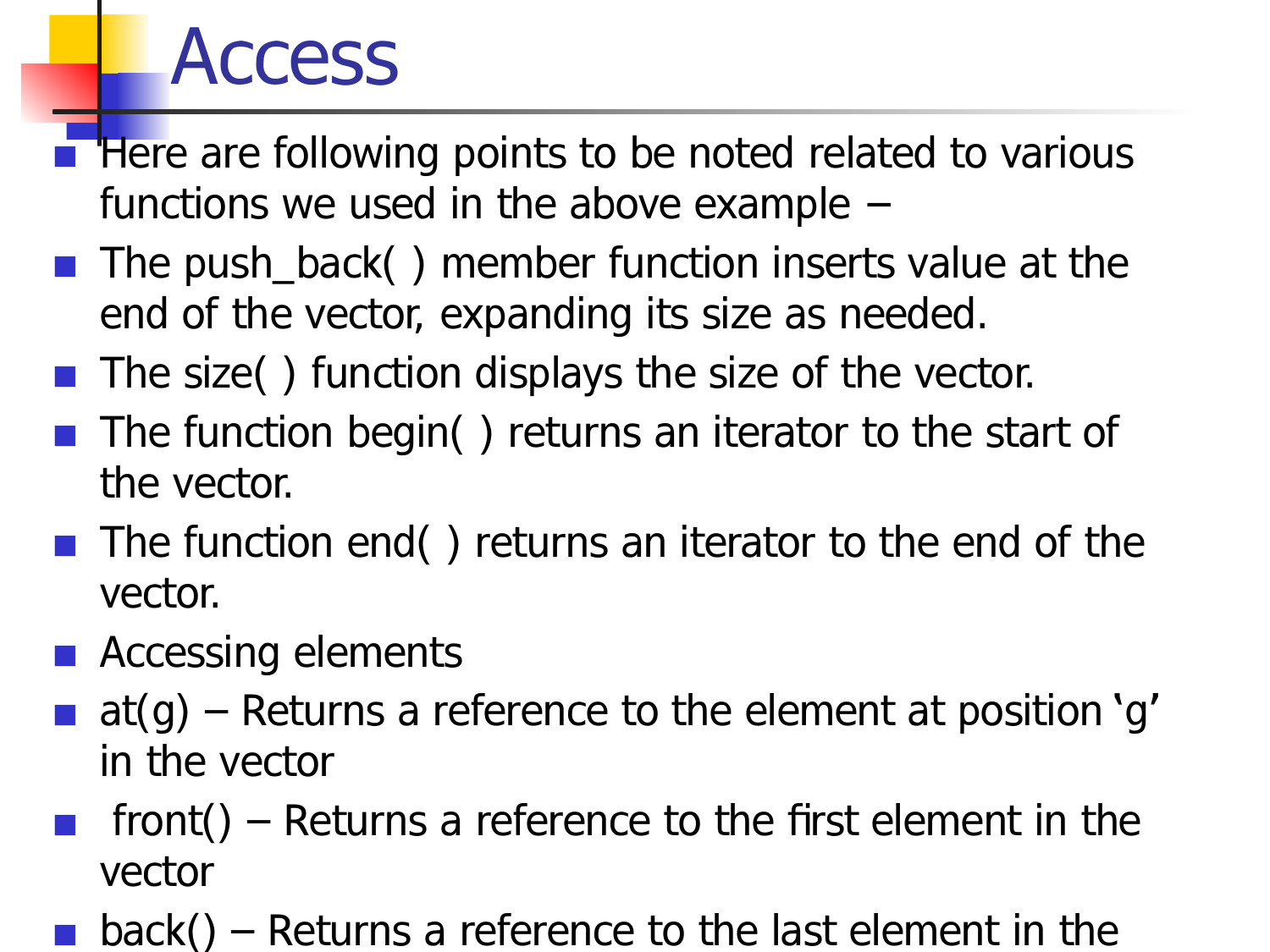

# Member Functions &Element Access
Here are following points to be noted related to various functions we used in the above example −
The push_back( ) member function inserts value at the end of the vector, expanding its size as needed.
The size( ) function displays the size of the vector.
The function begin( ) returns an iterator to the start of the vector.
The function end( ) returns an iterator to the end of the vector.
Accessing elements
at(g) – Returns a reference to the element at position ‘g’ in the vector
 front() – Returns a reference to the first element in the vector
back() – Returns a reference to the last element in the vector